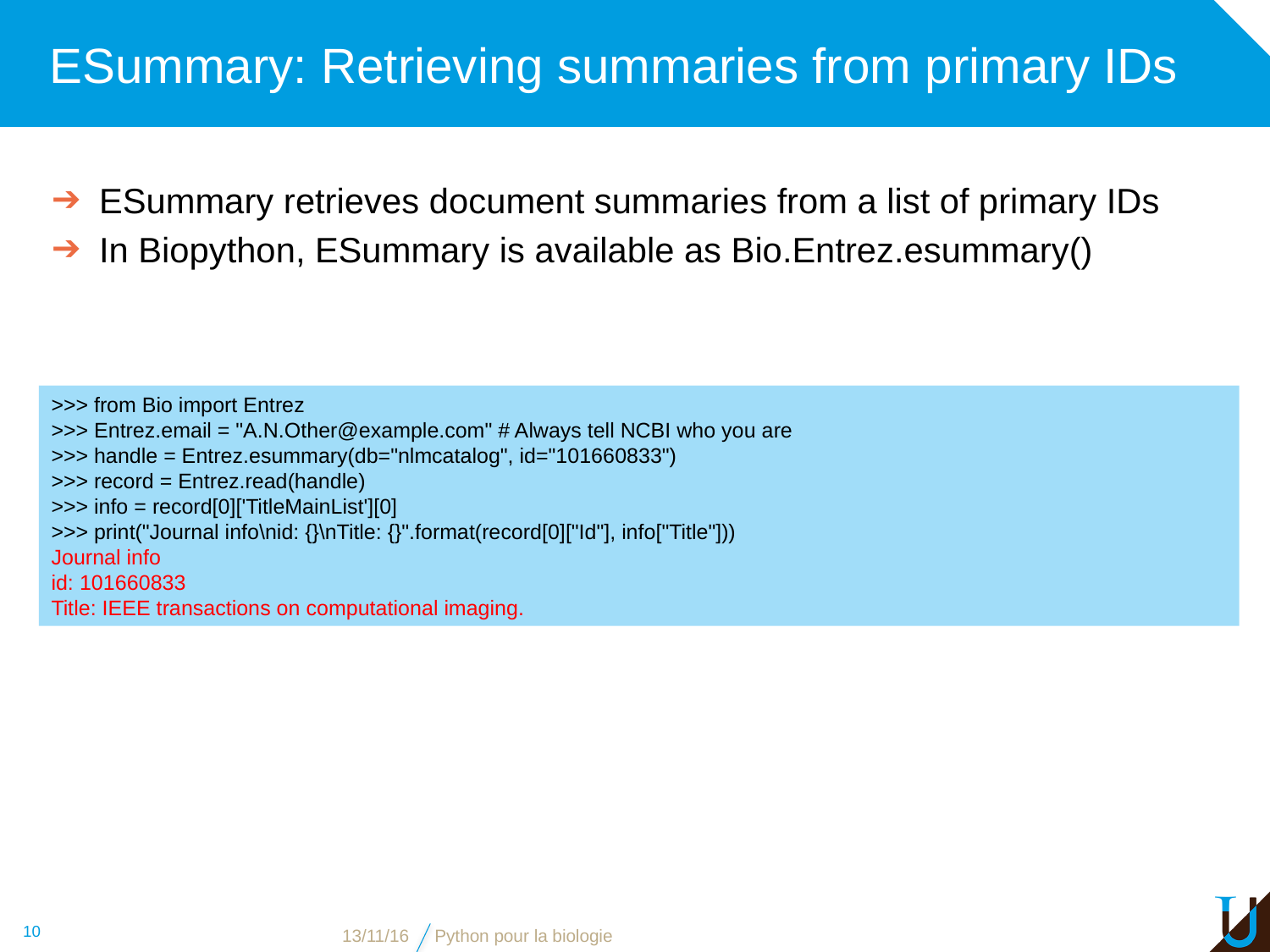

# ESummary: Retrieving summaries from primary IDs
ESummary retrieves document summaries from a list of primary IDs
In Biopython, ESummary is available as Bio.Entrez.esummary()

>>> from Bio import Entrez
>>> Entrez.email = "A.N.Other@example.com" # Always tell NCBI who you are
>>> handle = Entrez.esummary(db="nlmcatalog", id="101660833")
>>> record = Entrez.read(handle)
>>> info = record[0]['TitleMainList'][0]
>>> print("Journal info\nid: {}\nTitle: {}".format(record[0]["Id"], info["Title"]))
Journal info
id: 101660833
Title: IEEE transactions on computational imaging.
10
13/11/16
Python pour la biologie